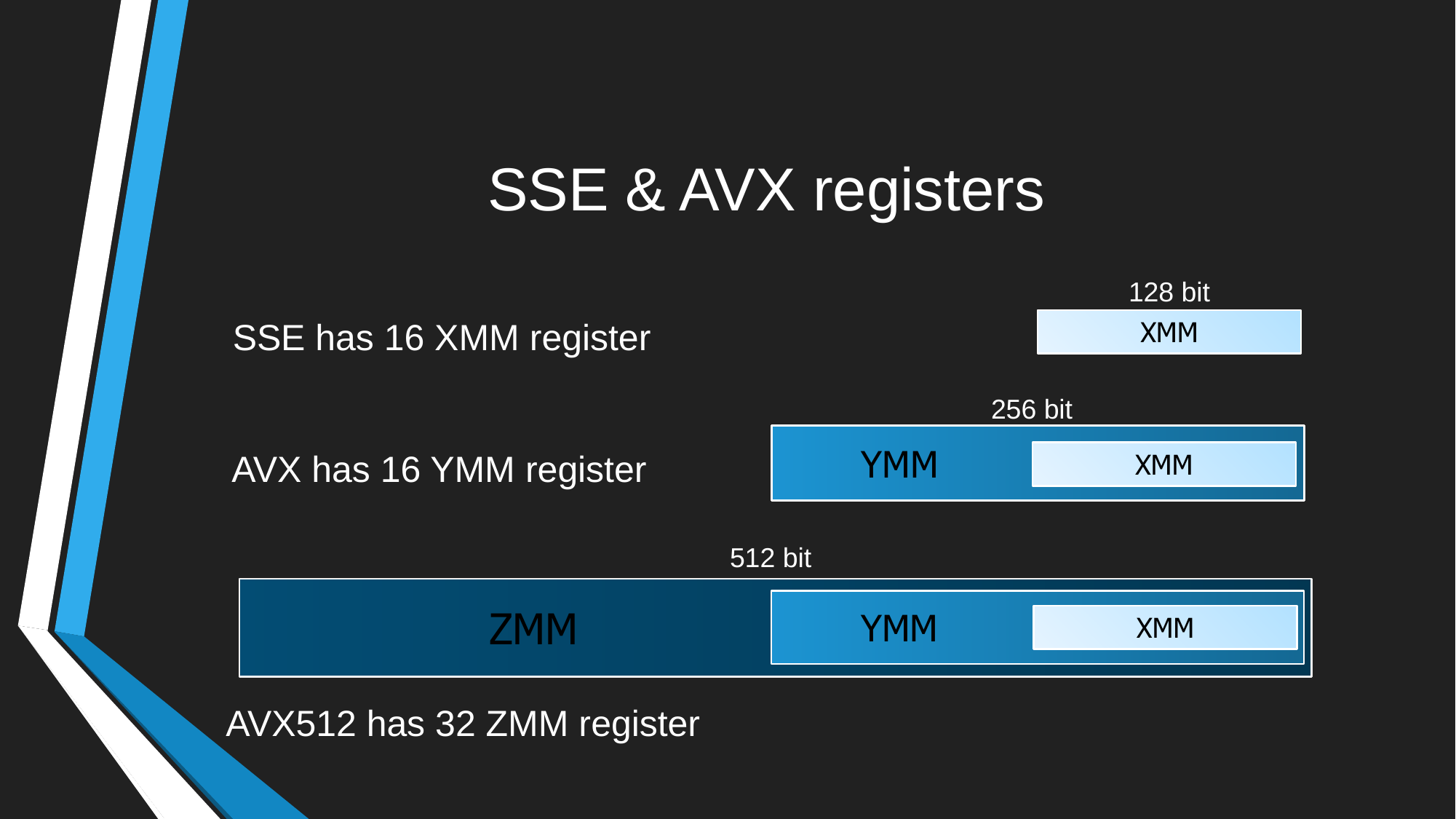

# SSE & AVX registers
128 bit
SSE has 16 XMM register
XMM
256 bit
       YMM
AVX has 16 YMM register
XMM
512 bit
                  ZMM
       YMM
XMM
AVX512 has 32 ZMM register